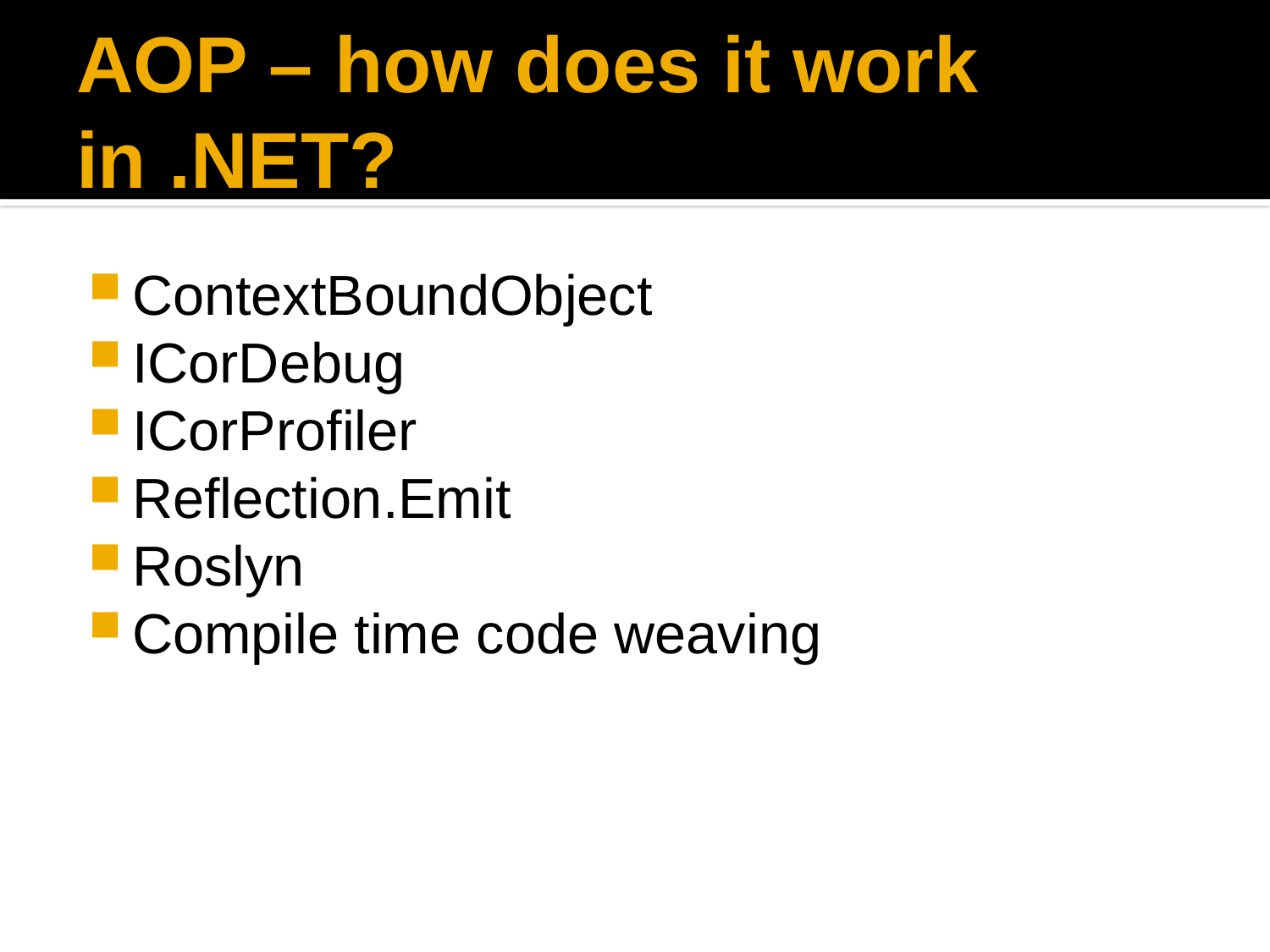

# AOP – how does it work in .NET?
ContextBoundObject
ICorDebug
ICorProfiler
Reflection.Emit
Roslyn
Compile time code weaving